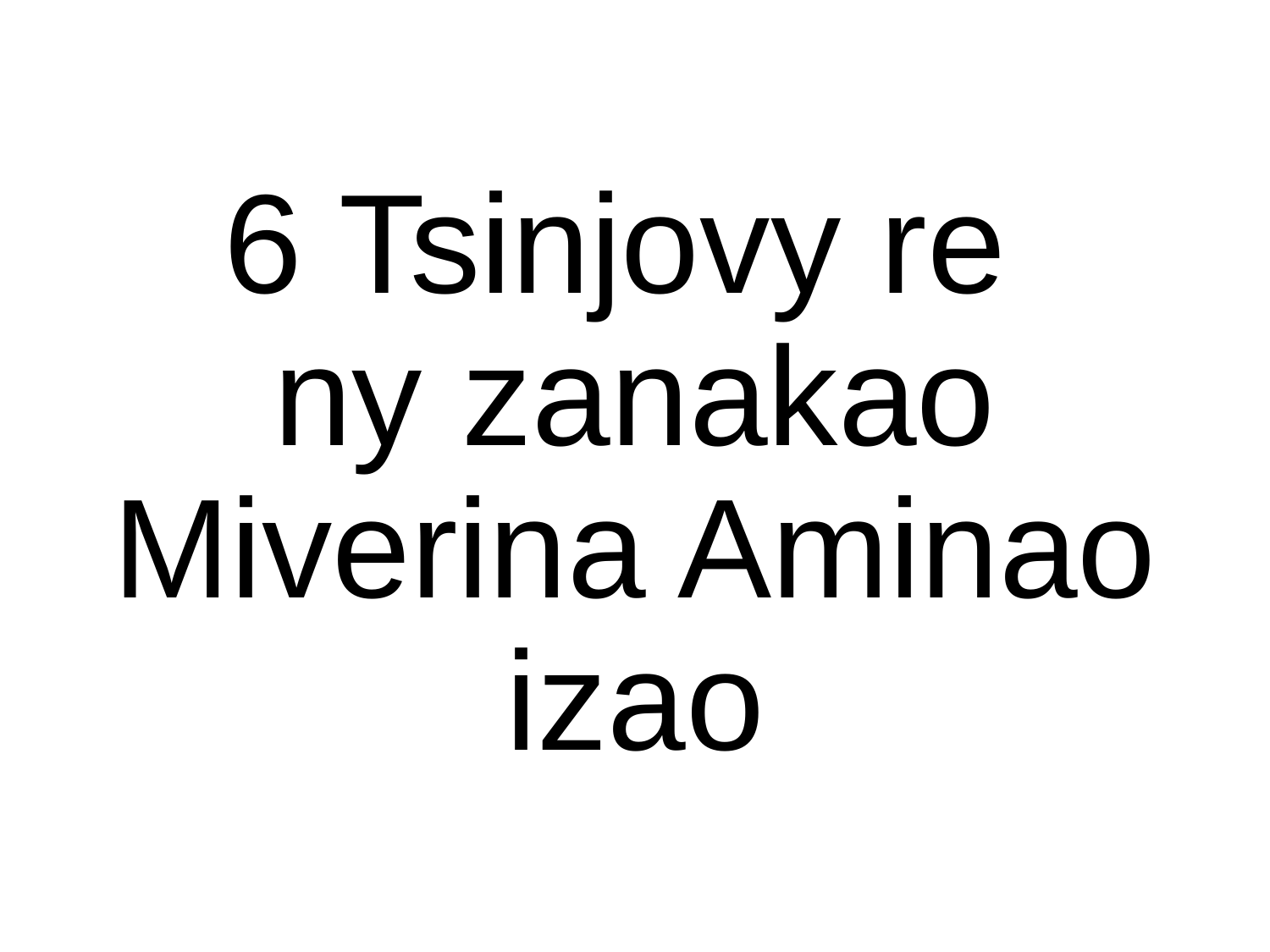

6 Tsinjovy re
ny zanakao
Miverina Aminao izao